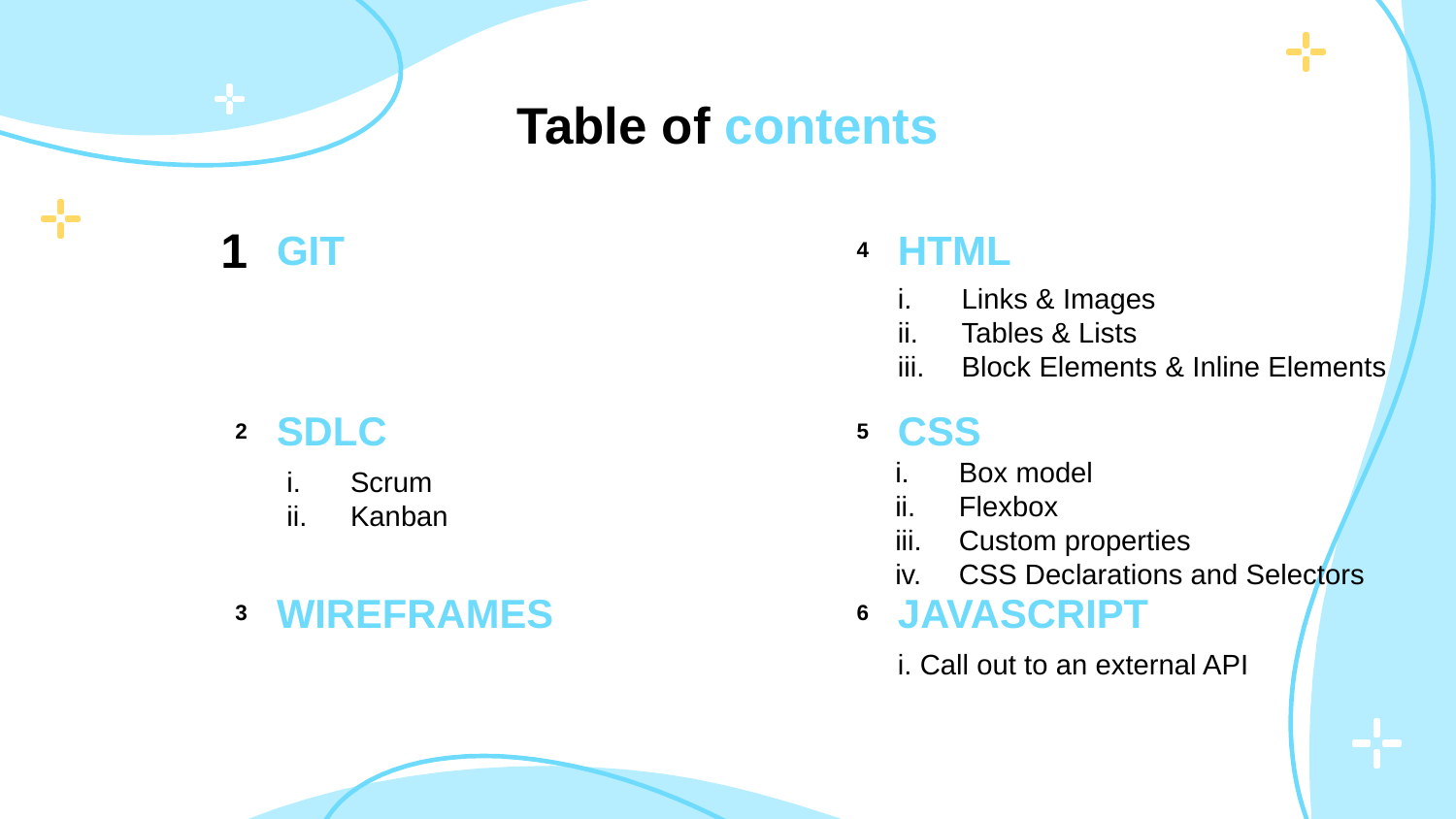

Table of contents

# 1
GIT
4
HTML

Links & Images
Tables & Lists
Block Elements & Inline Elements
2
SDLC
5
CSS
Scrum
Kanban
Box model
Flexbox
Custom properties
CSS Declarations and Selectors
3
WIREFRAMES
6
JAVASCRIPT
i. Call out to an external API